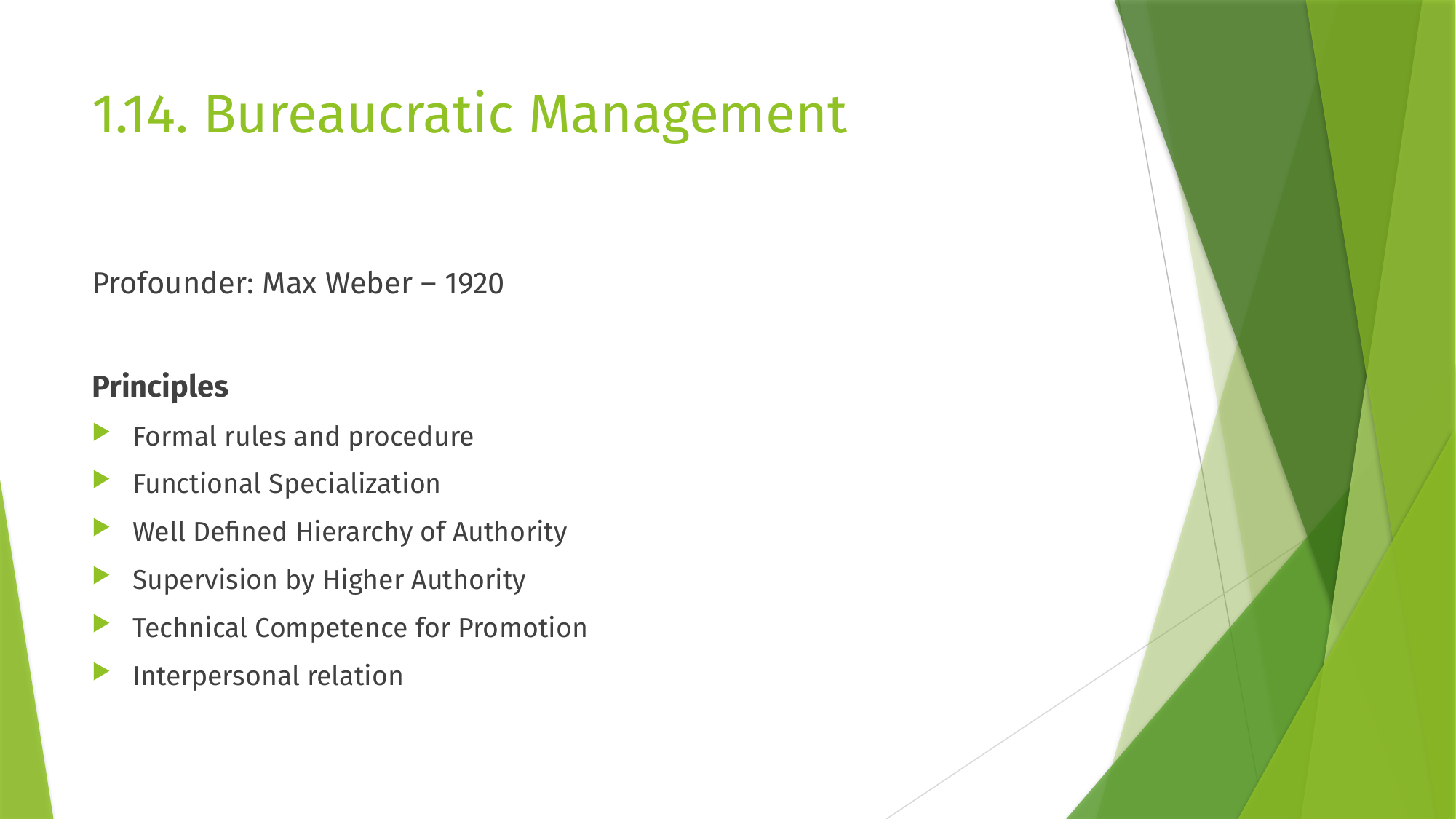

# 1.14. Bureaucratic Management
Profounder: Max Weber – 1920

Principles
Formal rules and procedure
Functional Specialization
Well Defined Hierarchy of Authority
Supervision by Higher Authority
Technical Competence for Promotion
Interpersonal relation